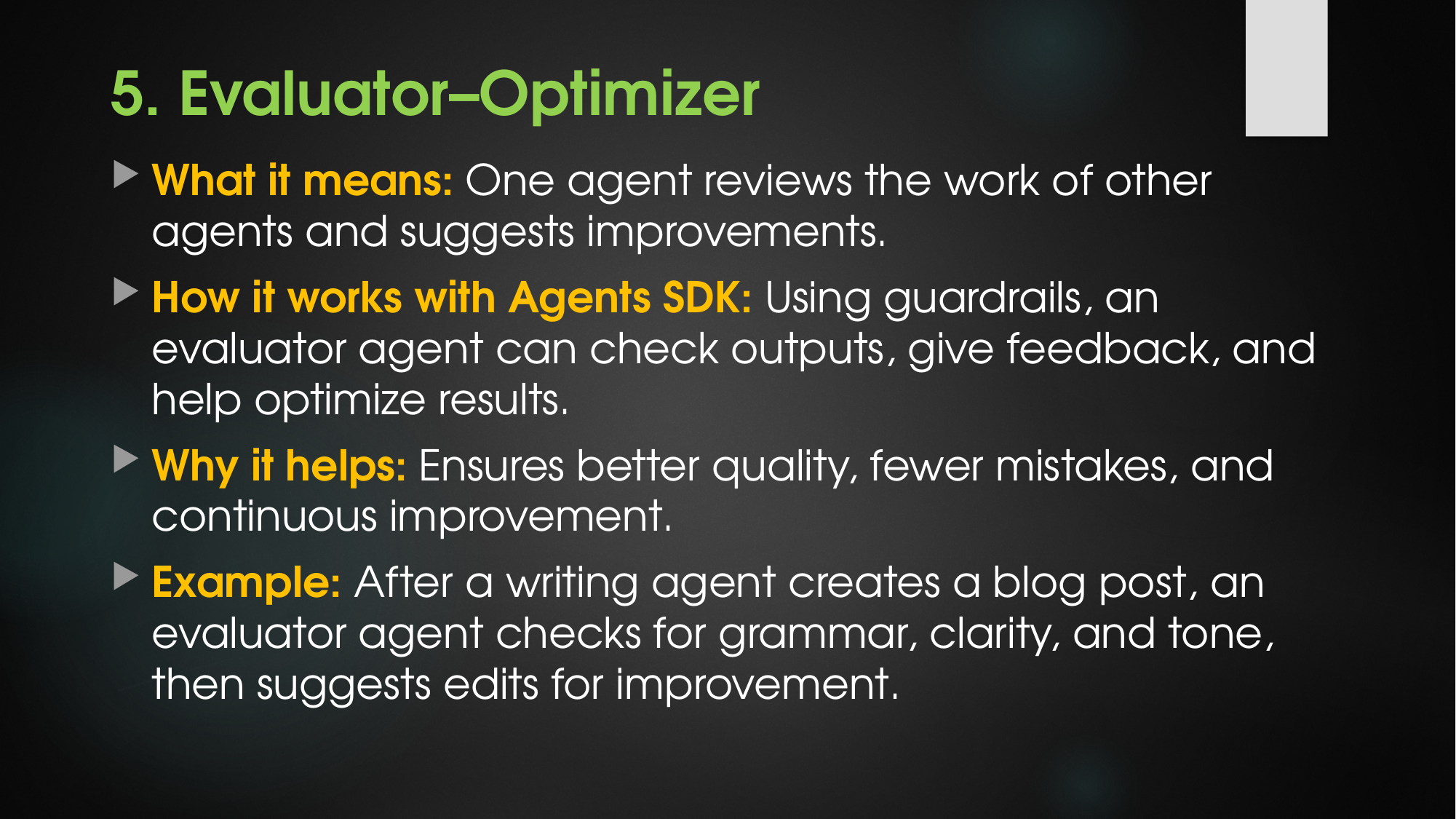

# 5. Evaluator–Optimizer
What it means: One agent reviews the work of other agents and suggests improvements.
How it works with Agents SDK: Using guardrails, an evaluator agent can check outputs, give feedback, and help optimize results.
Why it helps: Ensures better quality, fewer mistakes, and continuous improvement.
Example: After a writing agent creates a blog post, an evaluator agent checks for grammar, clarity, and tone, then suggests edits for improvement.